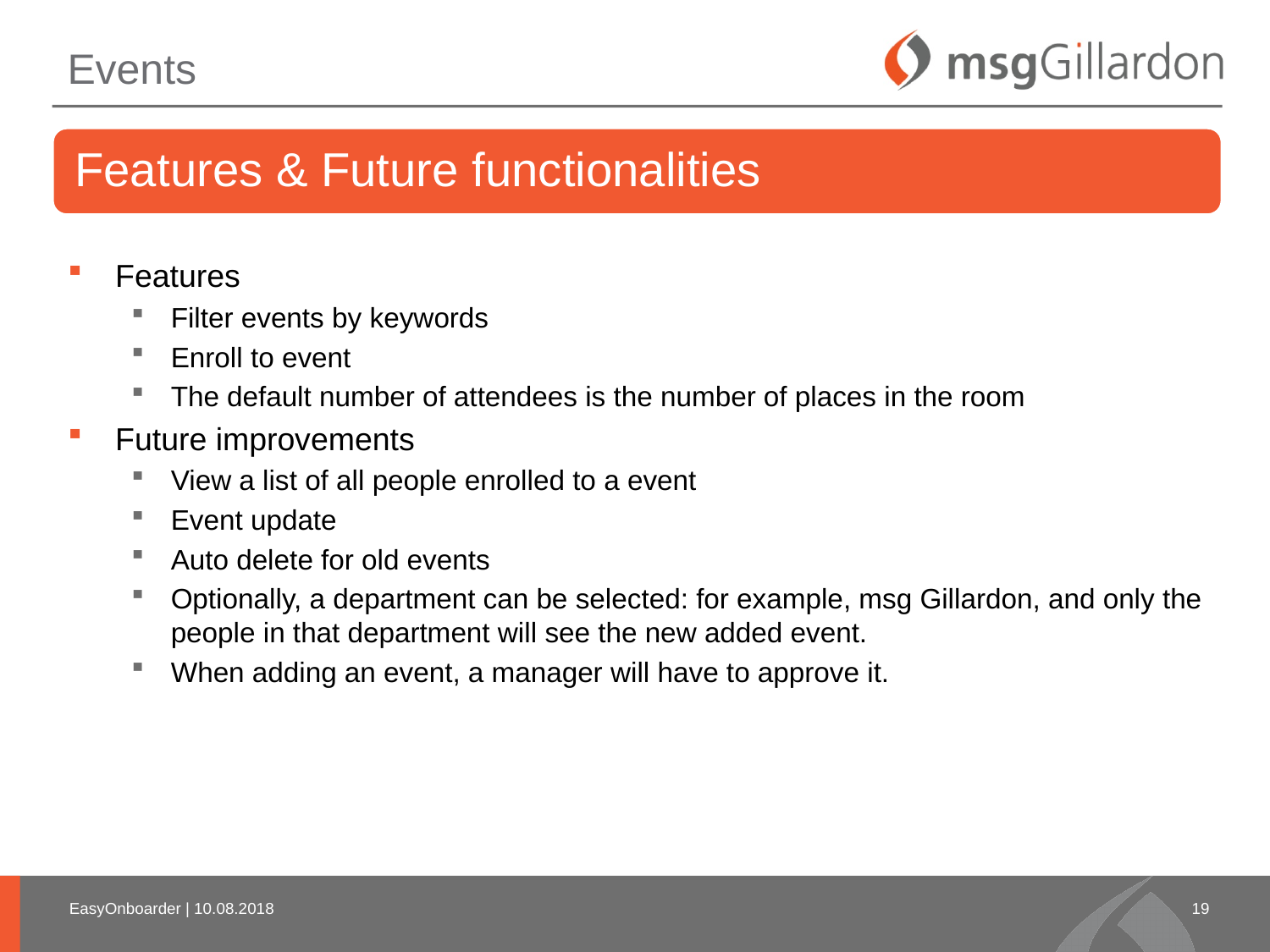

Events
Features & Future functionalities
Features
Filter events by keywords
Enroll to event
The default number of attendees is the number of places in the room
Future improvements
View a list of all people enrolled to a event
Event update
Auto delete for old events
Optionally, a department can be selected: for example, msg Gillardon, and only the people in that department will see the new added event.
When adding an event, a manager will have to approve it.

 EasyOnboarder | 10.08.2018
19